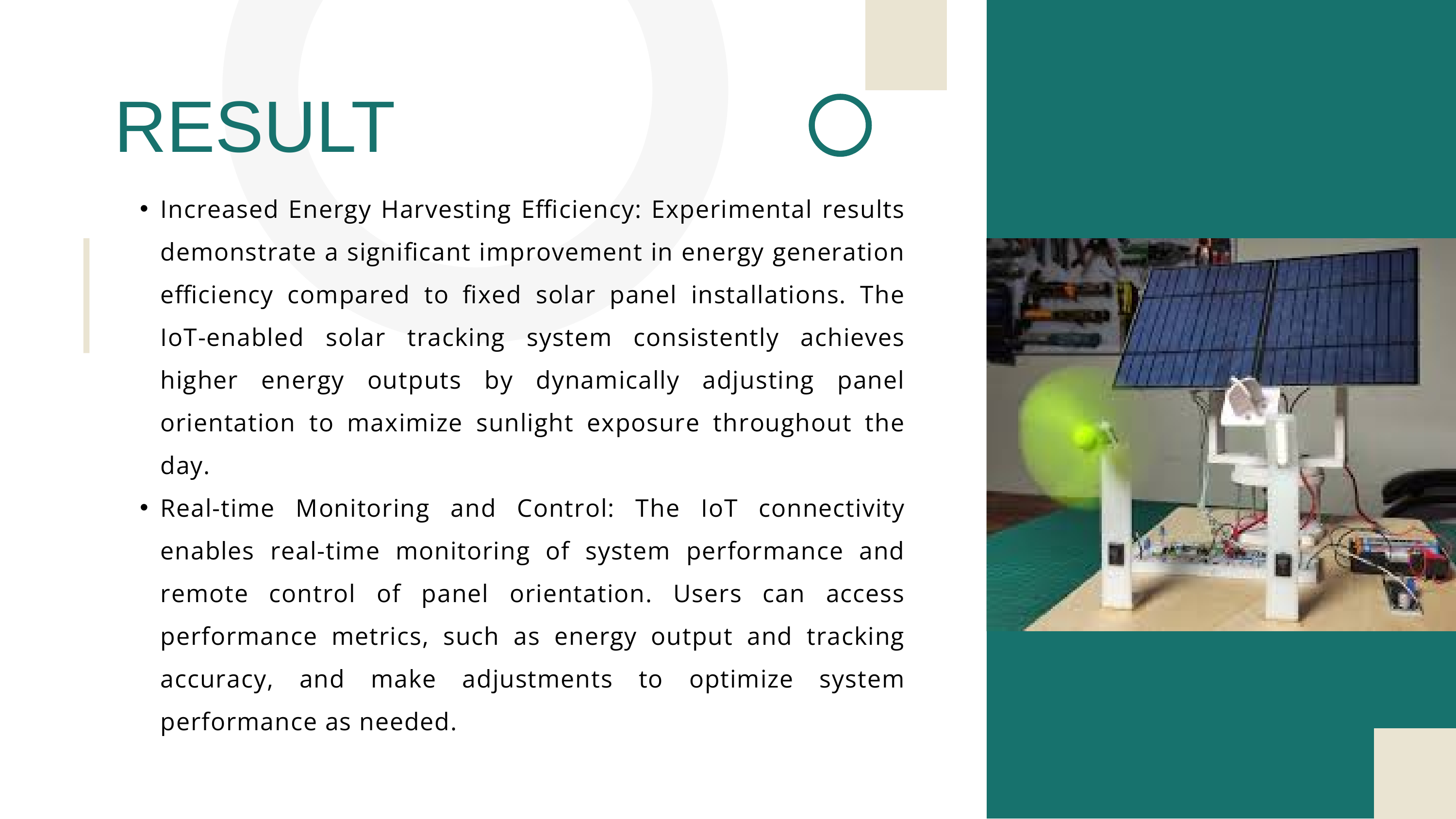

RESULT

Increased Energy Harvesting Efficiency: Experimental results demonstrate a significant improvement in energy generation efficiency compared to fixed solar panel installations. The IoT-enabled solar tracking system consistently achieves higher energy outputs by dynamically adjusting panel orientation to maximize sunlight exposure throughout the day.
Real-time Monitoring and Control: The IoT connectivity enables real-time monitoring of system performance and remote control of panel orientation. Users can access performance metrics, such as energy output and tracking accuracy, and make adjustments to optimize system performance as needed.